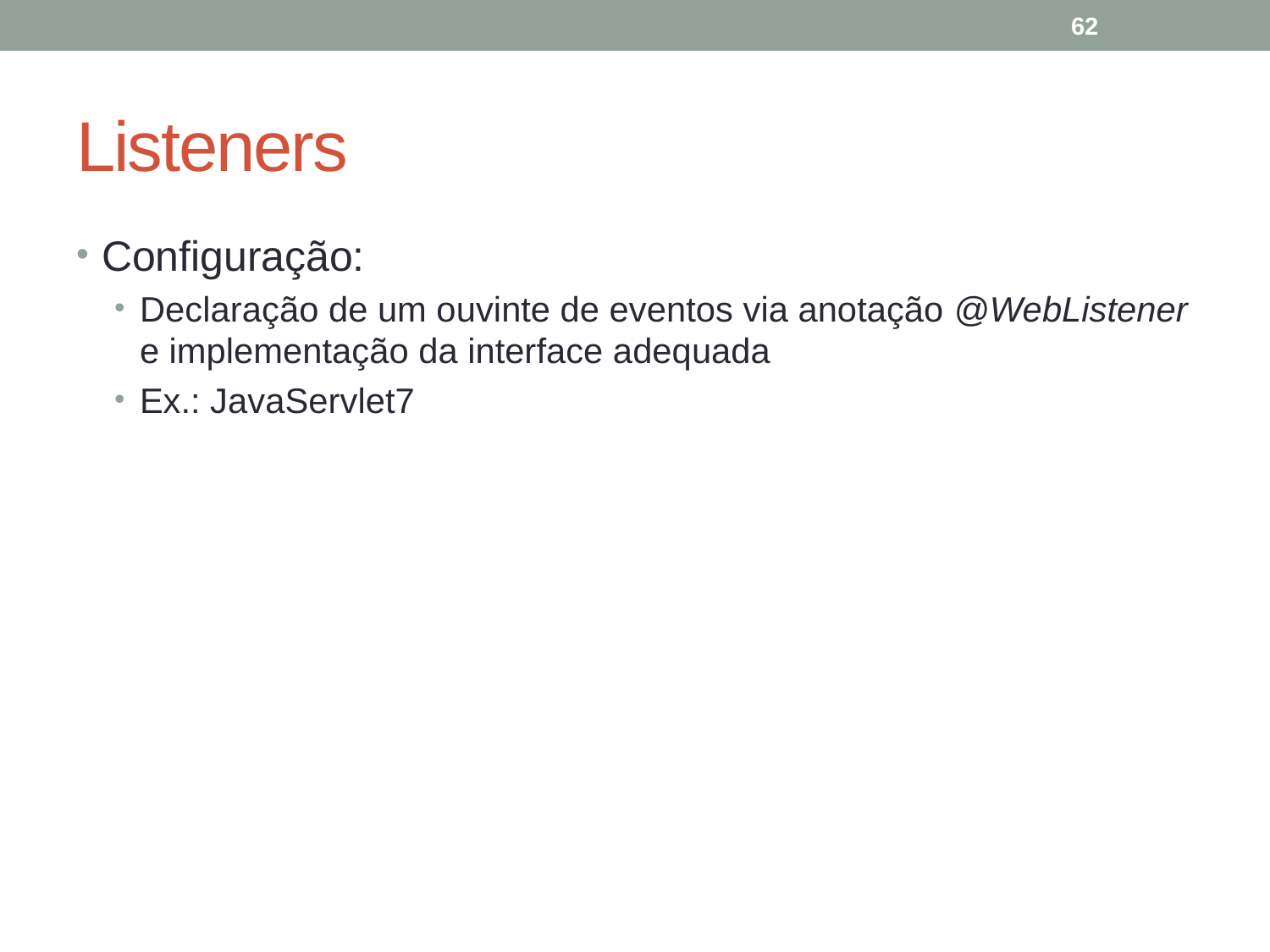

62
# Listeners
Configuração:
Declaração de um ouvinte de eventos via anotação @WebListener e implementação da interface adequada
Ex.: JavaServlet7